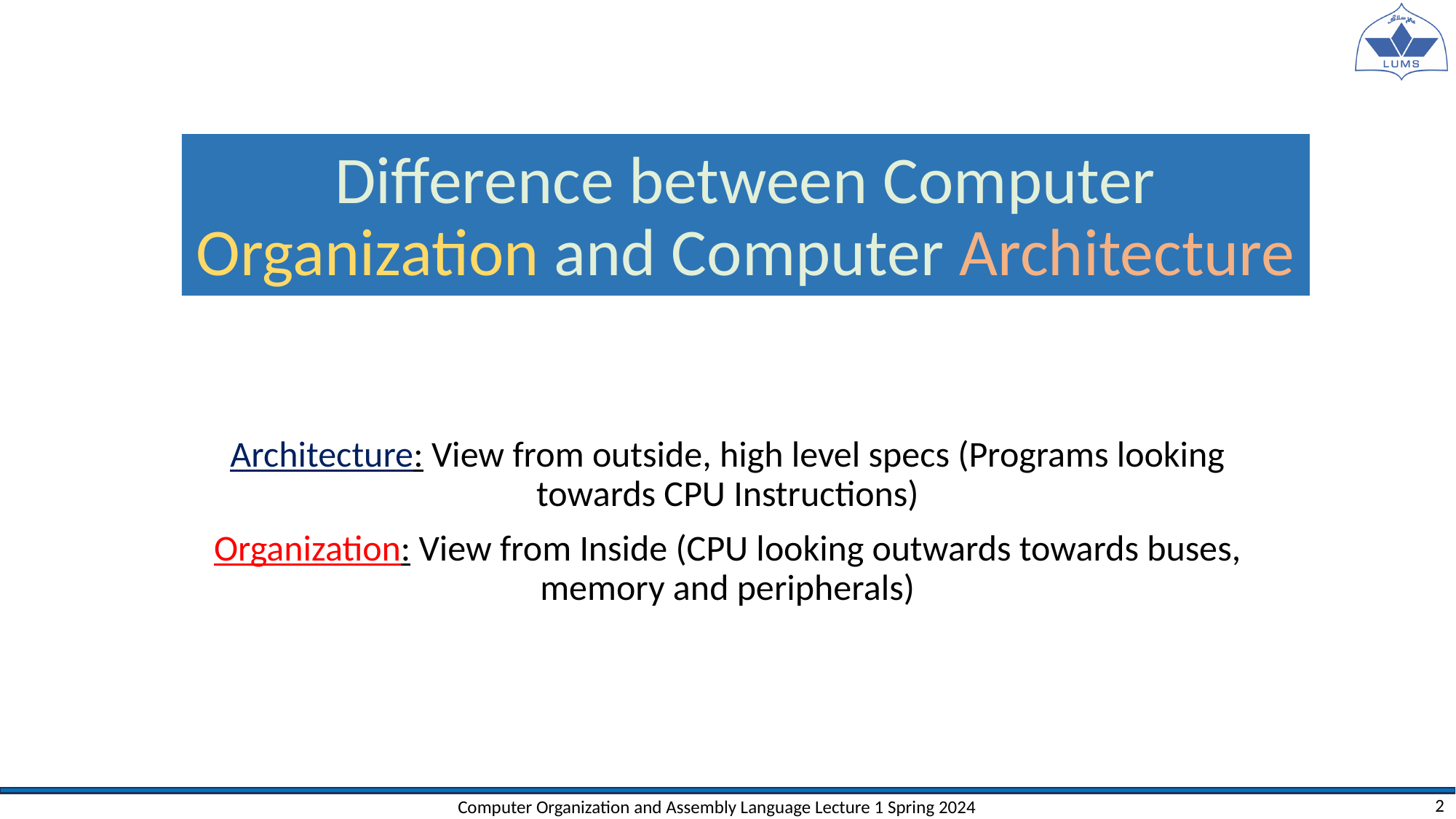

# Difference between Computer Organization and Computer Architecture
Architecture: View from outside, high level specs (Programs looking towards CPU Instructions)
Organization: View from Inside (CPU looking outwards towards buses, memory and peripherals)
Computer Organization and Assembly Language Lecture 1 Spring 2024
2